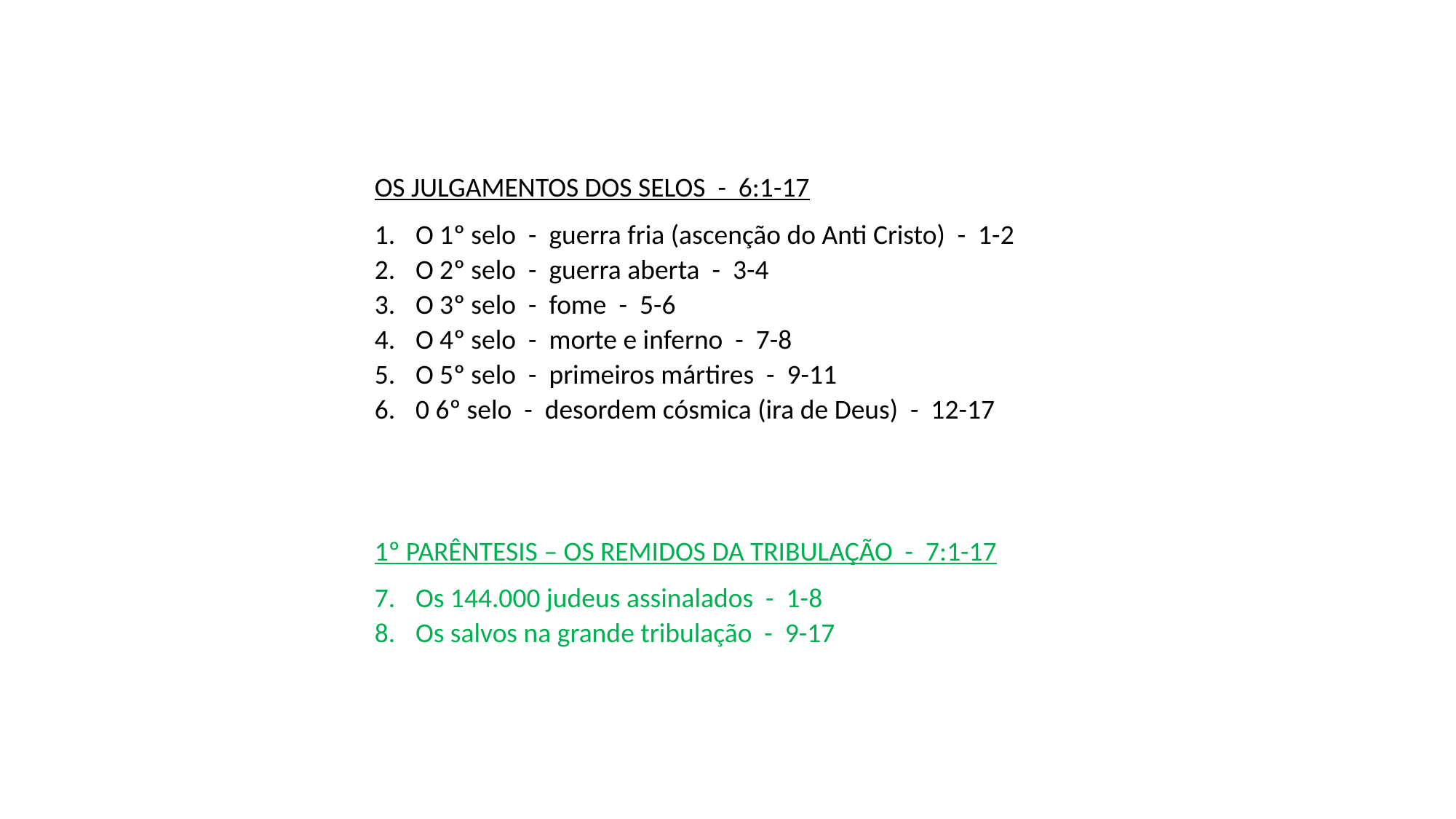

OS JULGAMENTOS DOS SELOS  -  6:1-17
O 1º selo  -  guerra fria (ascenção do Anti Cristo)  -  1-2
O 2º selo  -  guerra aberta  -  3-4
O 3º selo  -  fome  -  5-6
O 4º selo  -  morte e inferno  -  7-8
O 5º selo  -  primeiros mártires  -  9-11
0 6º selo  -  desordem cósmica (ira de Deus)  -  12-17

1º PARÊNTESIS – OS REMIDOS DA TRIBULAÇÃO  -  7:1-17
Os 144.000 judeus assinalados  -  1-8
Os salvos na grande tribulação  -  9-17